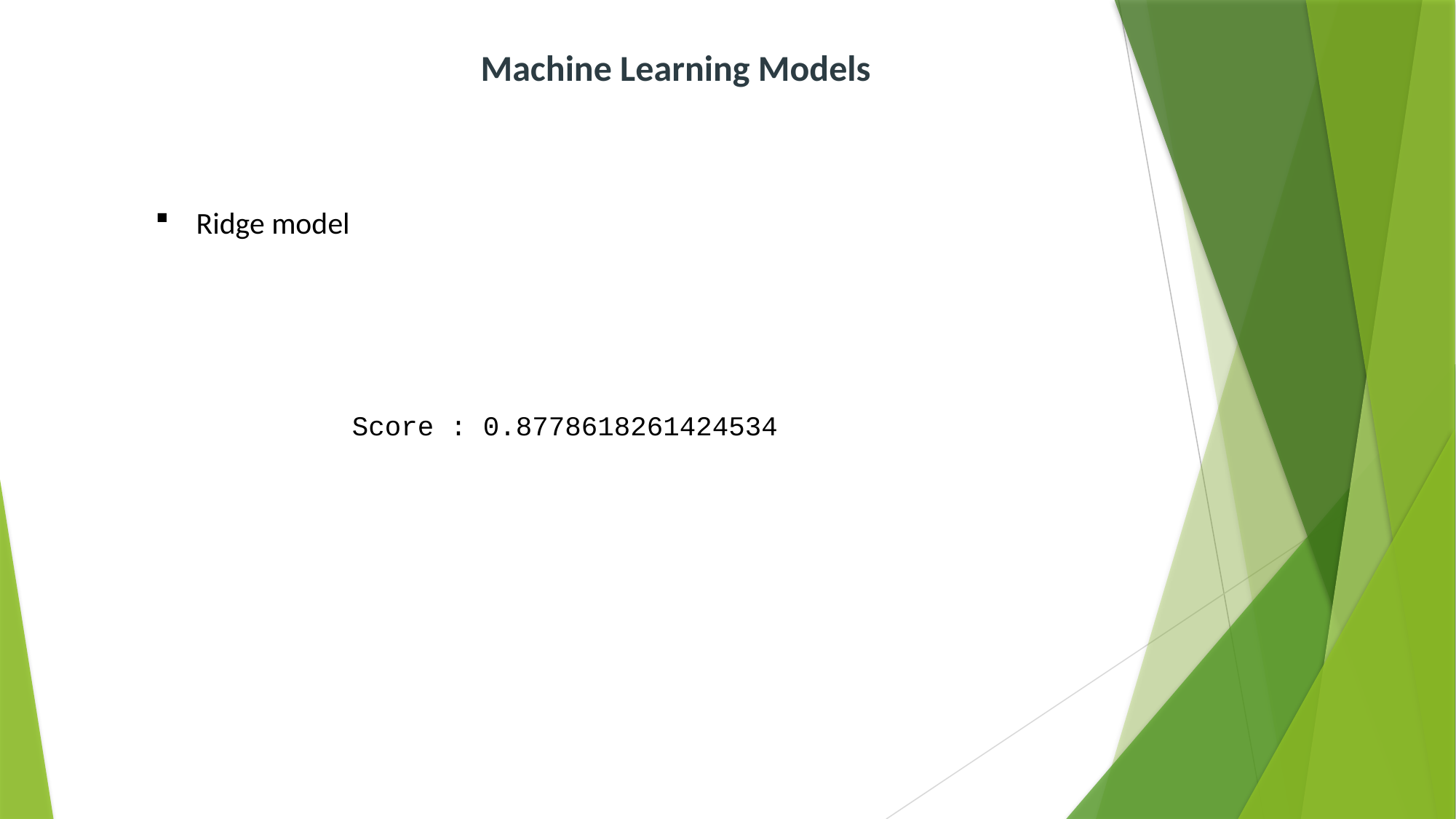

Machine Learning Models
Ridge model
Score : 0.8778618261424534